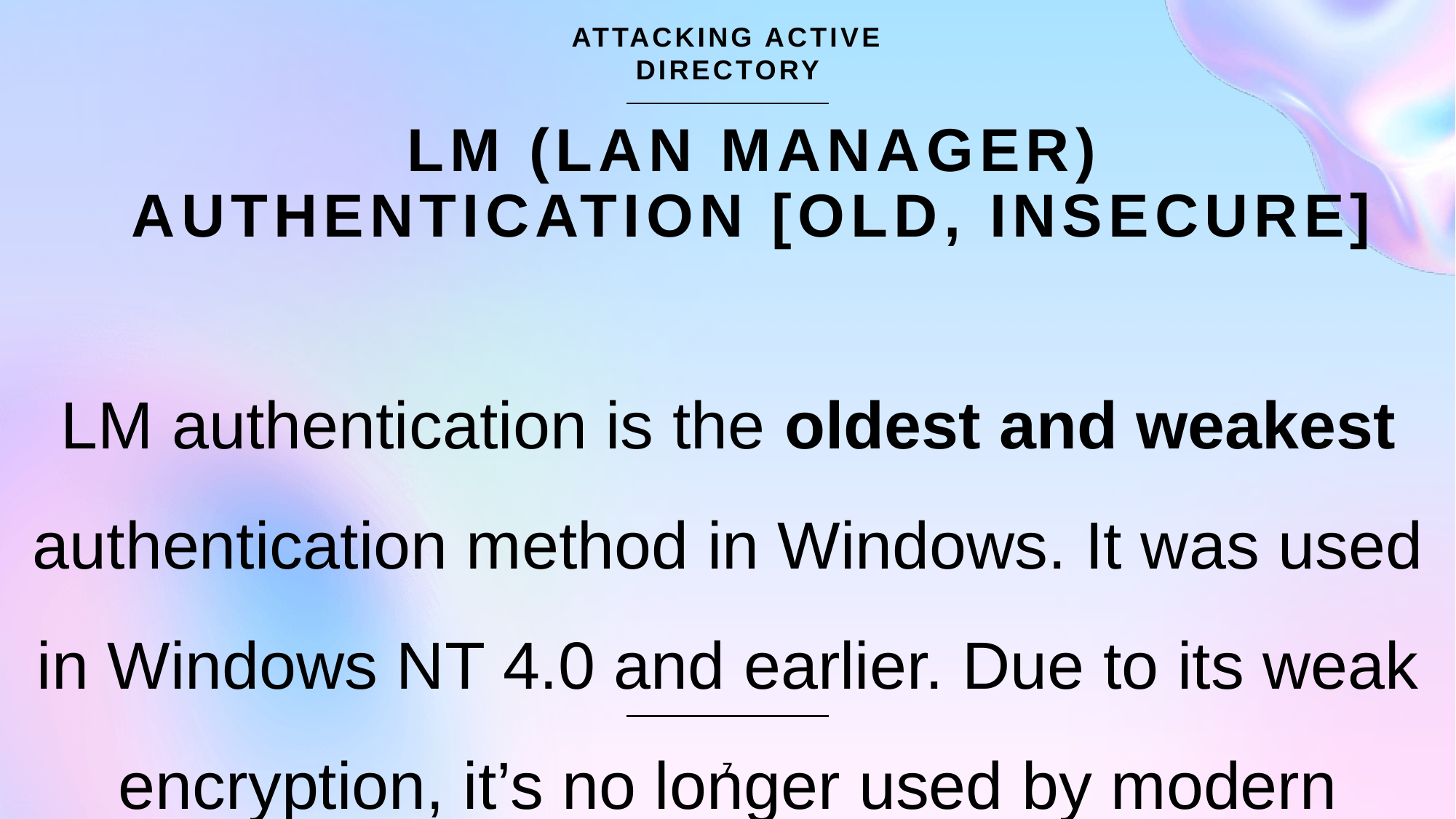

ATTACKING ACTIVE DIRECTORY
# LM (Lan Manager) Authentication [OLD, Insecure]
LM authentication is the oldest and weakest authentication method in Windows. It was used in Windows NT 4.0 and earlier. Due to its weak encryption, it’s no longer used by modern systems.
7